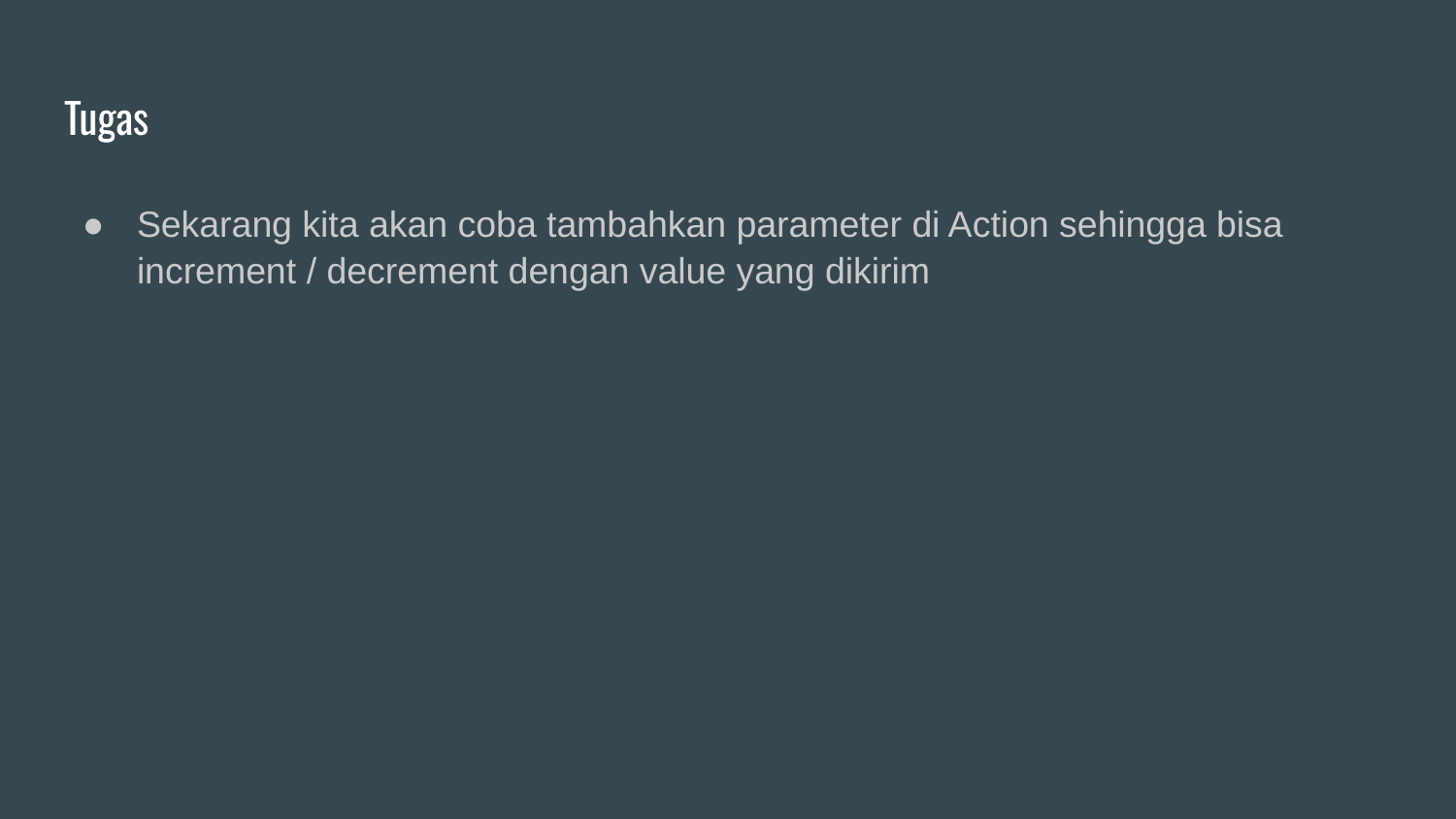

# Tugas
Sekarang kita akan coba tambahkan parameter di Action sehingga bisa increment / decrement dengan value yang dikirim